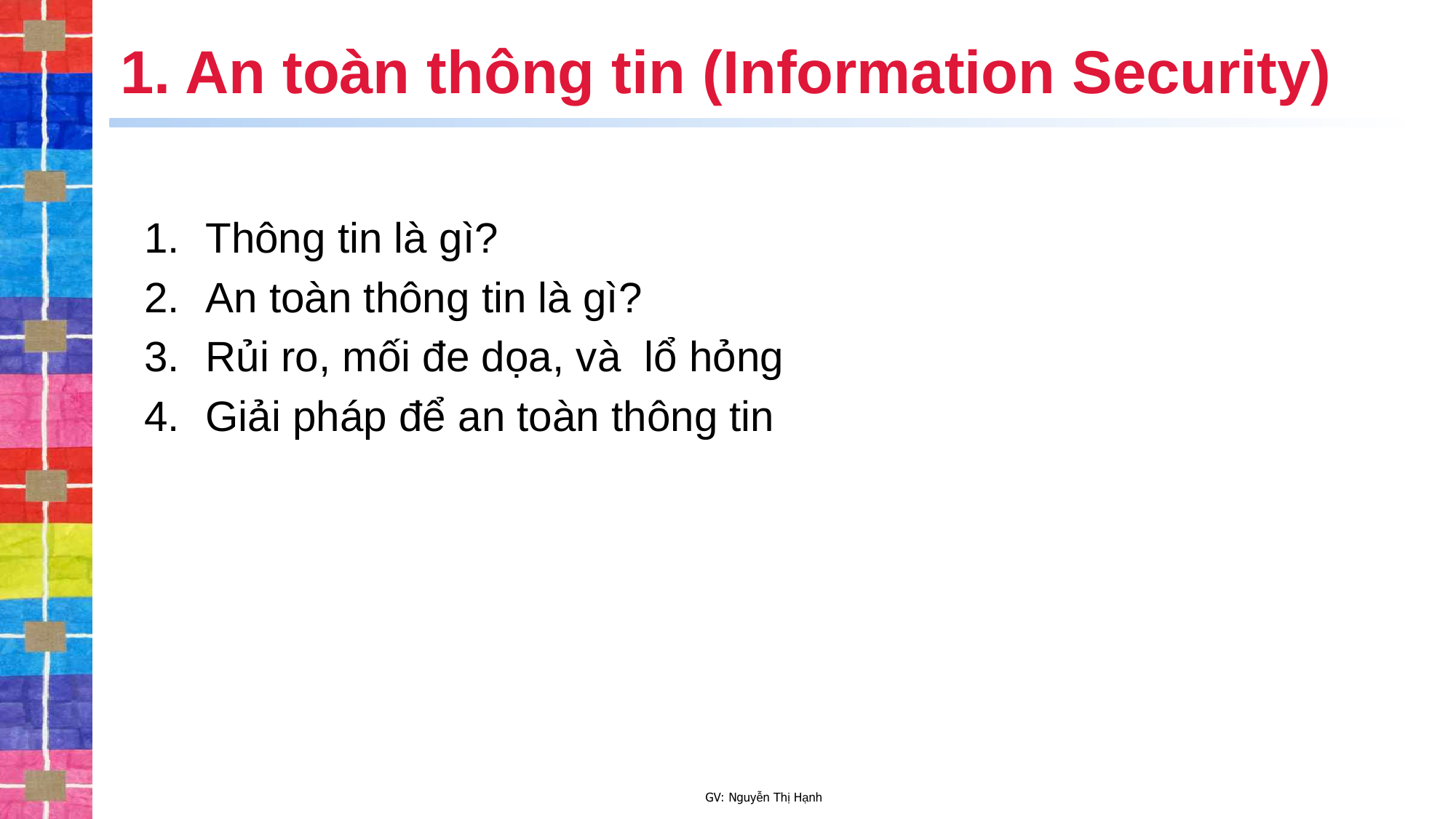

# 1. An toàn thông tin (Information Security)

Thông tin là gì?
An toàn thông tin là gì?
Rủi ro, mối đe dọa, và  lổ hỏng
Giải pháp để an toàn thông tin

GV: Nguyễn Thị Hạnh